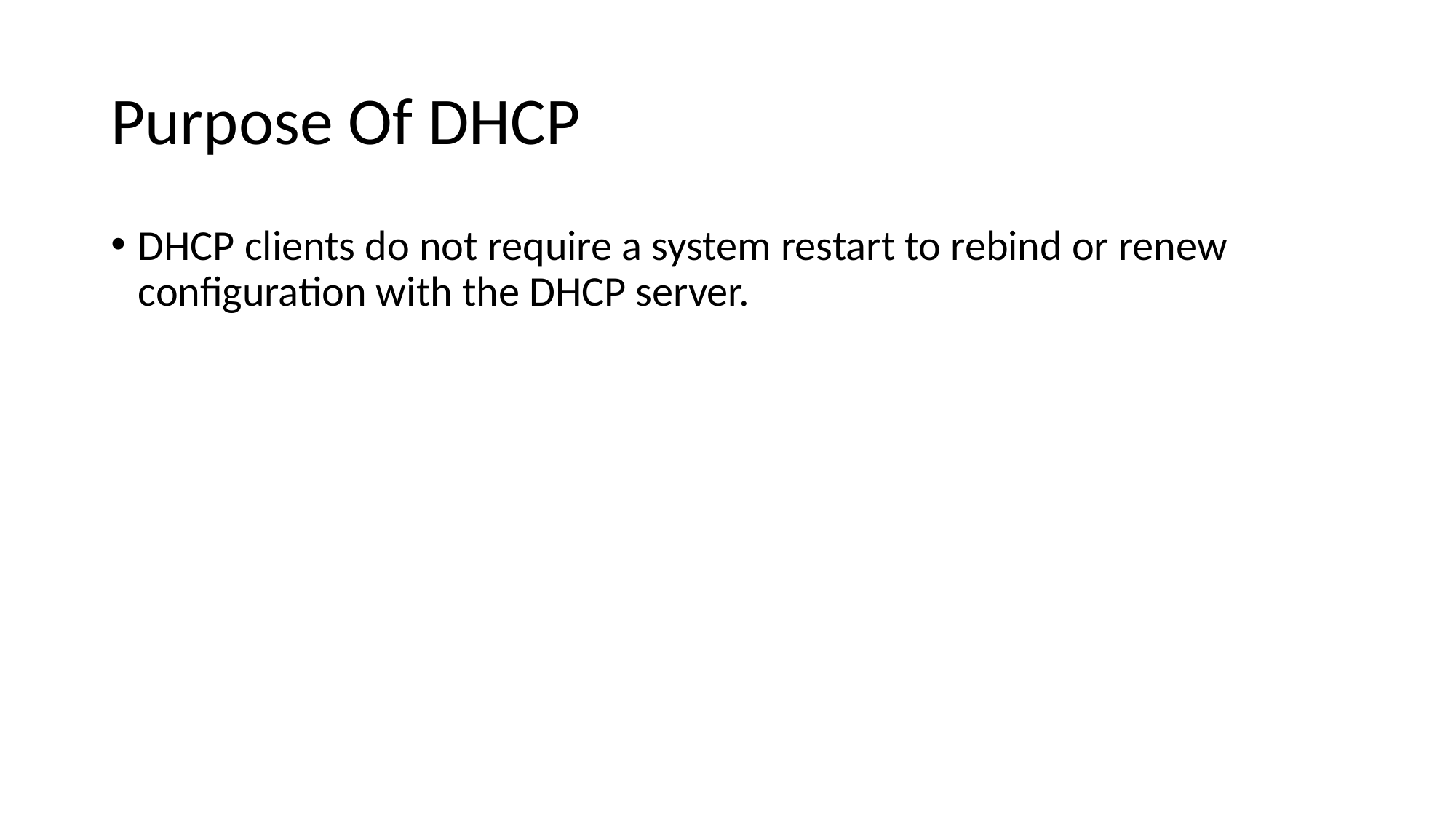

# Purpose Of DHCP
DHCP clients do not require a system restart to rebind or renew configuration with the DHCP server.